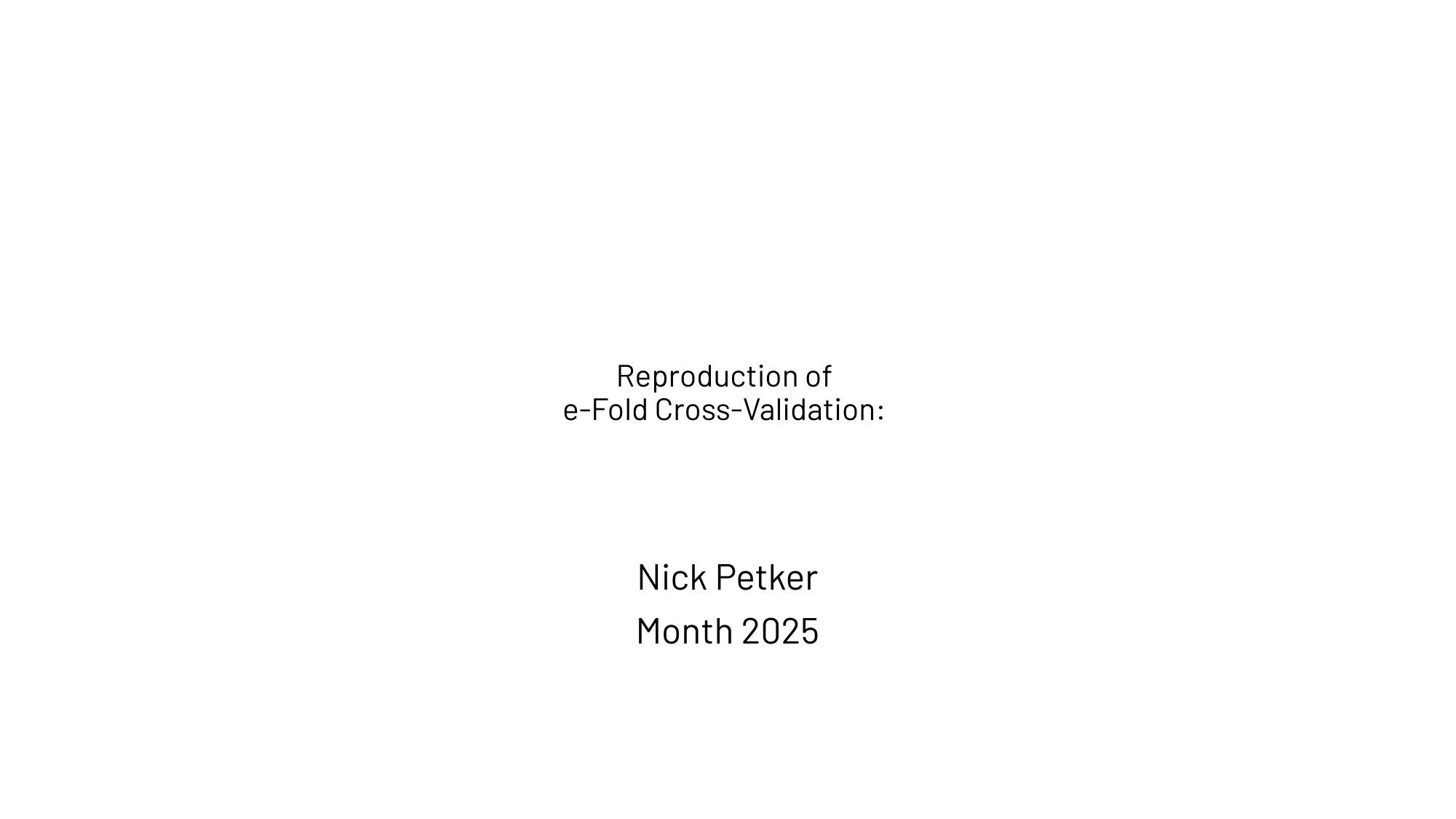

# Reproduction of e-Fold Cross-Validation:
Nick Petker
Month 2025